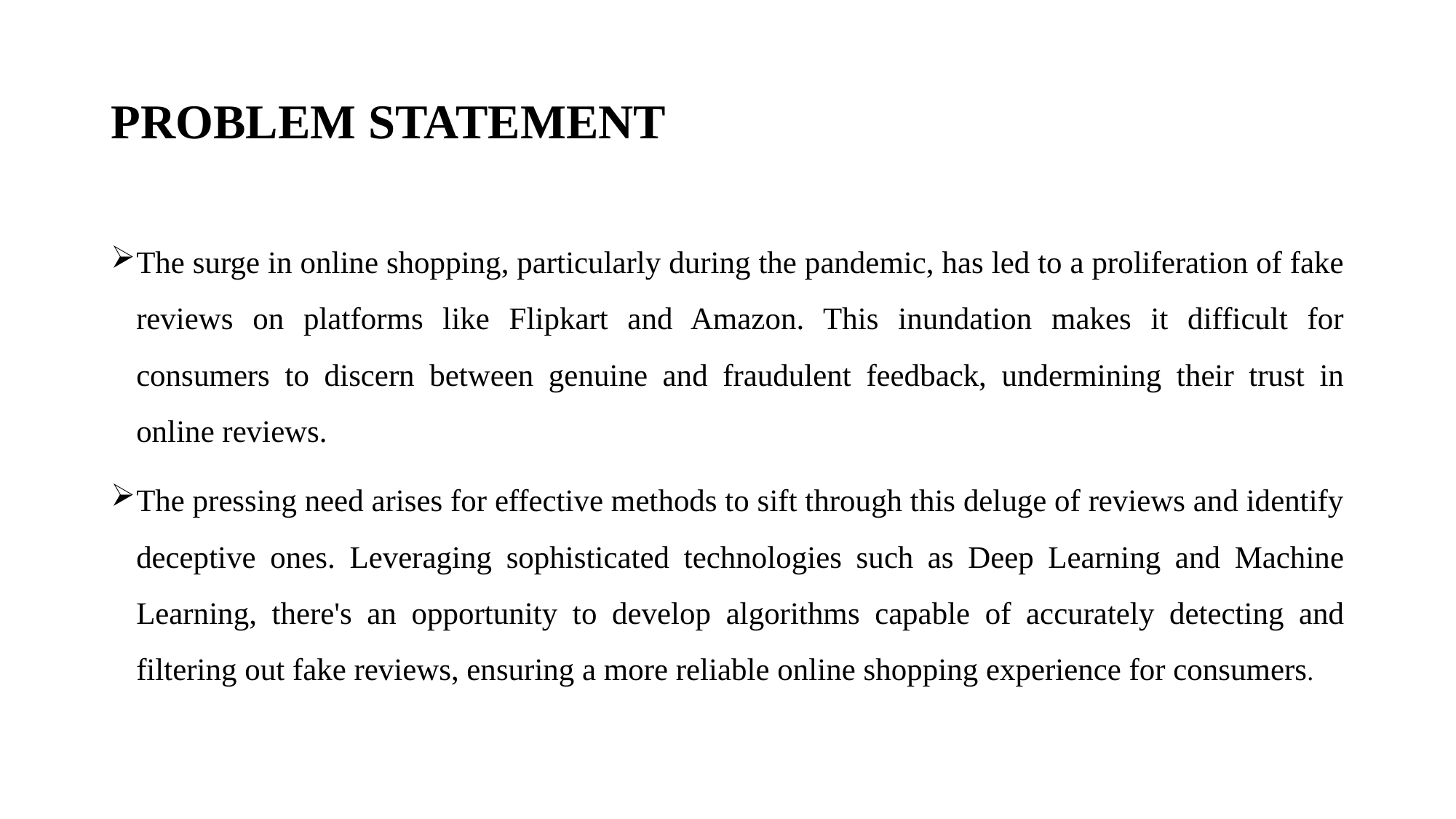

# PROBLEM STATEMENT
The surge in online shopping, particularly during the pandemic, has led to a proliferation of fake reviews on platforms like Flipkart and Amazon. This inundation makes it difficult for consumers to discern between genuine and fraudulent feedback, undermining their trust in online reviews.
The pressing need arises for effective methods to sift through this deluge of reviews and identify deceptive ones. Leveraging sophisticated technologies such as Deep Learning and Machine Learning, there's an opportunity to develop algorithms capable of accurately detecting and filtering out fake reviews, ensuring a more reliable online shopping experience for consumers.